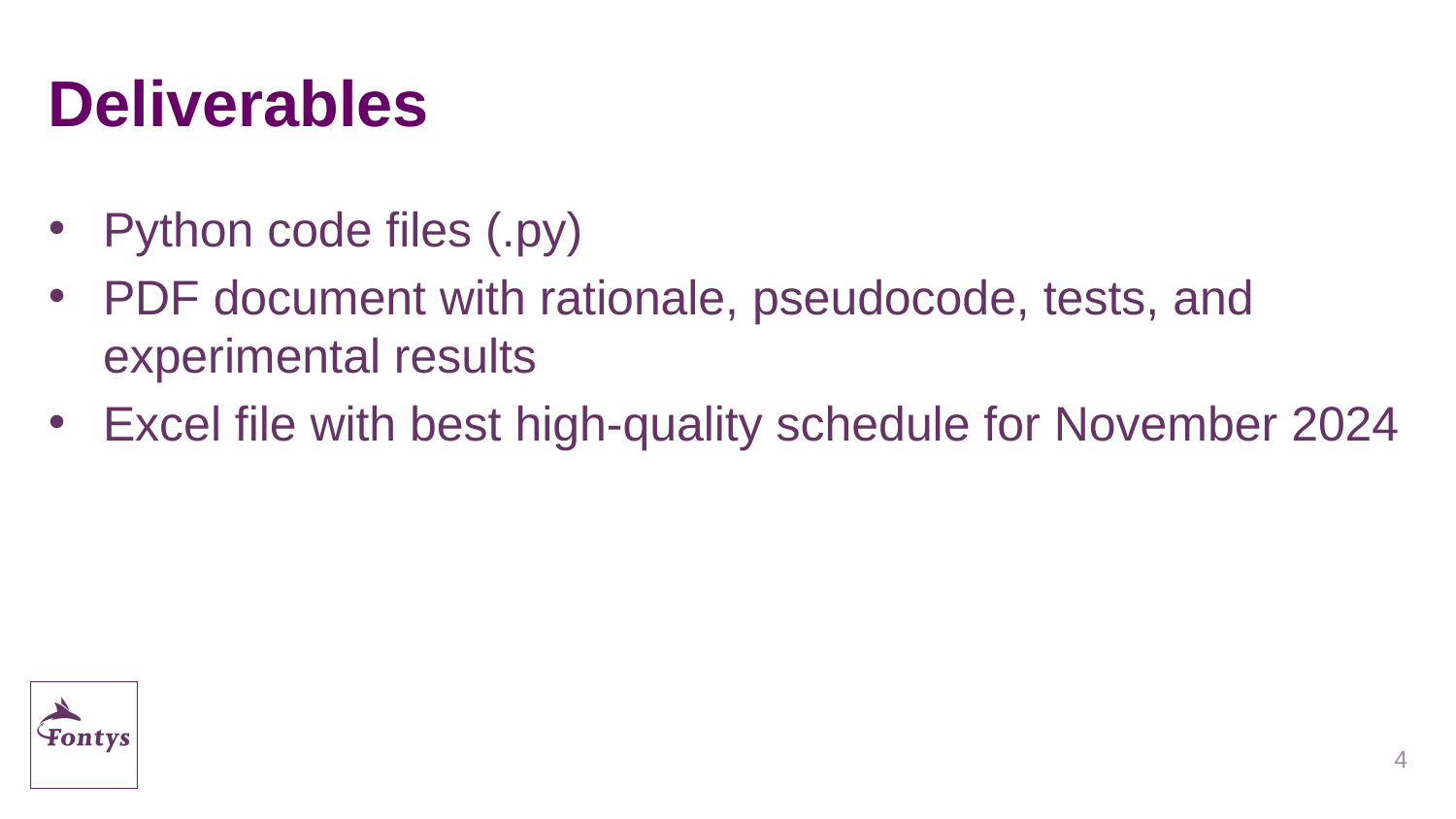

# Deliverables
Python code files (.py)
PDF document with rationale, pseudocode, tests, and experimental results
Excel file with best high-quality schedule for November 2024

4